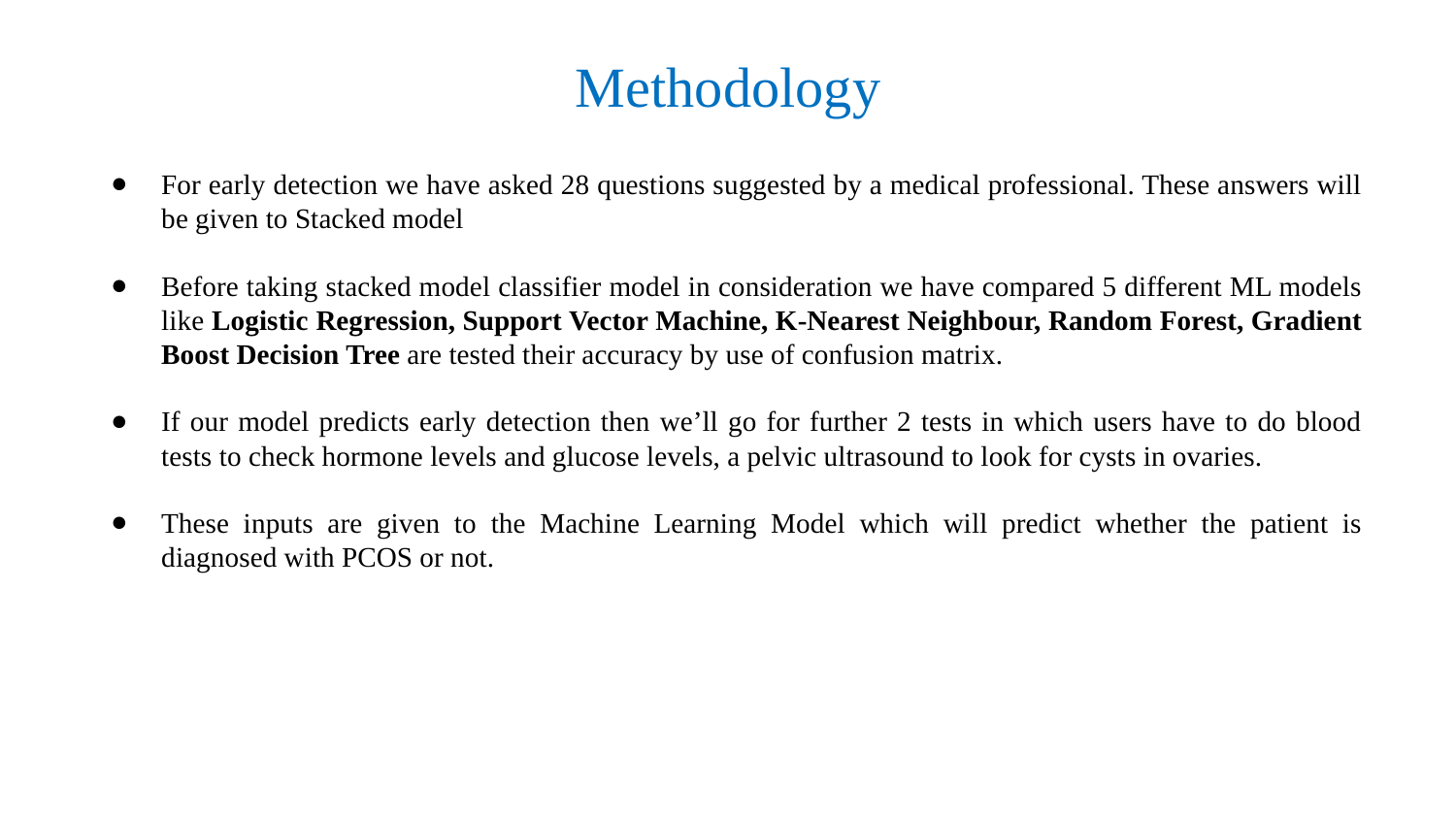

# Methodology
For early detection we have asked 28 questions suggested by a medical professional. These answers will be given to Stacked model

Before taking stacked model classifier model in consideration we have compared 5 different ML models like Logistic Regression, Support Vector Machine, K-Nearest Neighbour, Random Forest, Gradient Boost Decision Tree are tested their accuracy by use of confusion matrix.

If our model predicts early detection then we’ll go for further 2 tests in which users have to do blood tests to check hormone levels and glucose levels, a pelvic ultrasound to look for cysts in ovaries.

These inputs are given to the Machine Learning Model which will predict whether the patient is diagnosed with PCOS or not.